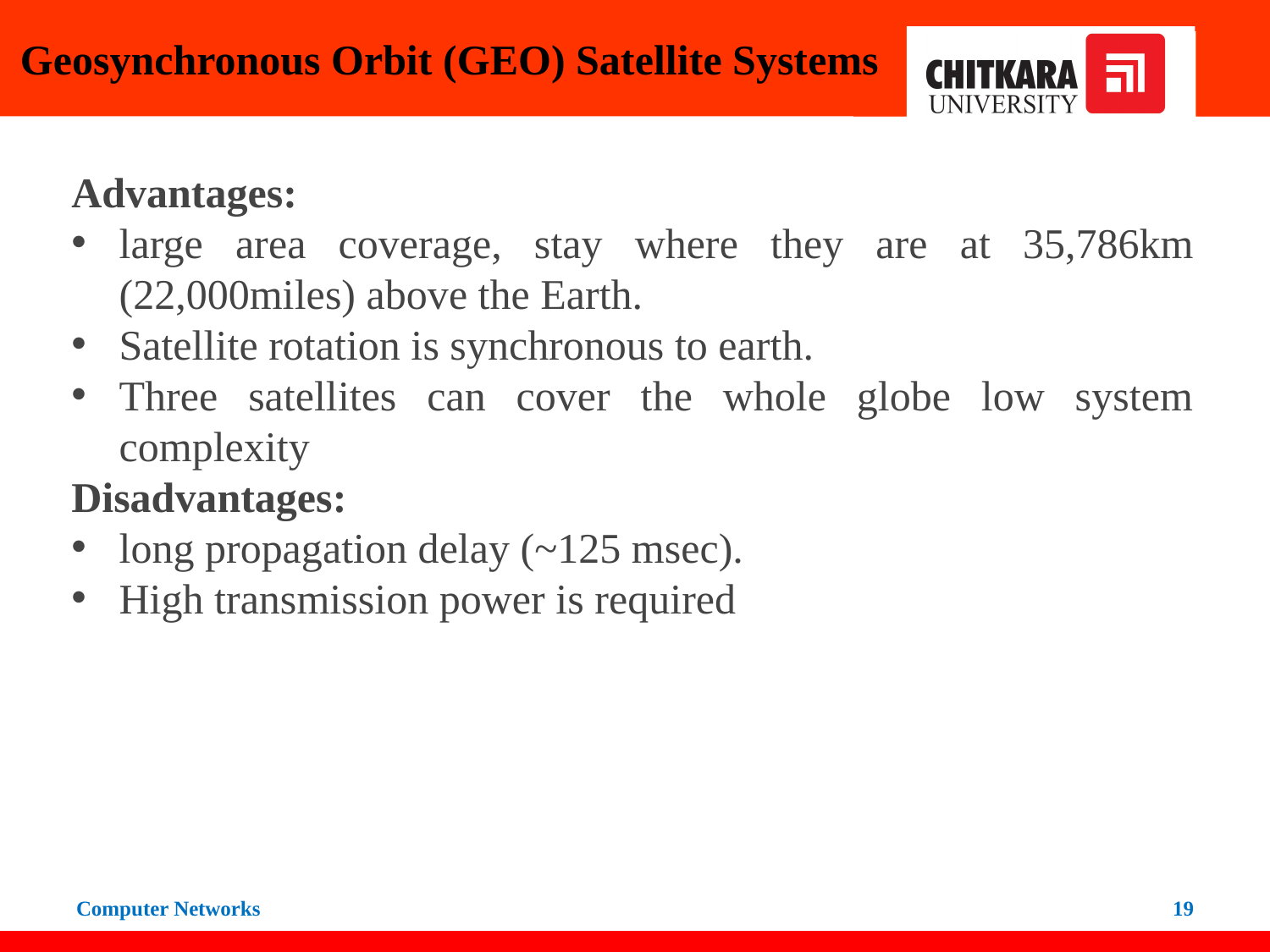

# Geosynchronous Orbit (GEO) Satellite Systems
Advantages:
large area coverage, stay where they are at 35,786km (22,000miles) above the Earth.
Satellite rotation is synchronous to earth.
Three satellites can cover the whole globe low system complexity
Disadvantages:
long propagation delay (~125 msec).
High transmission power is required
Computer Networks
19